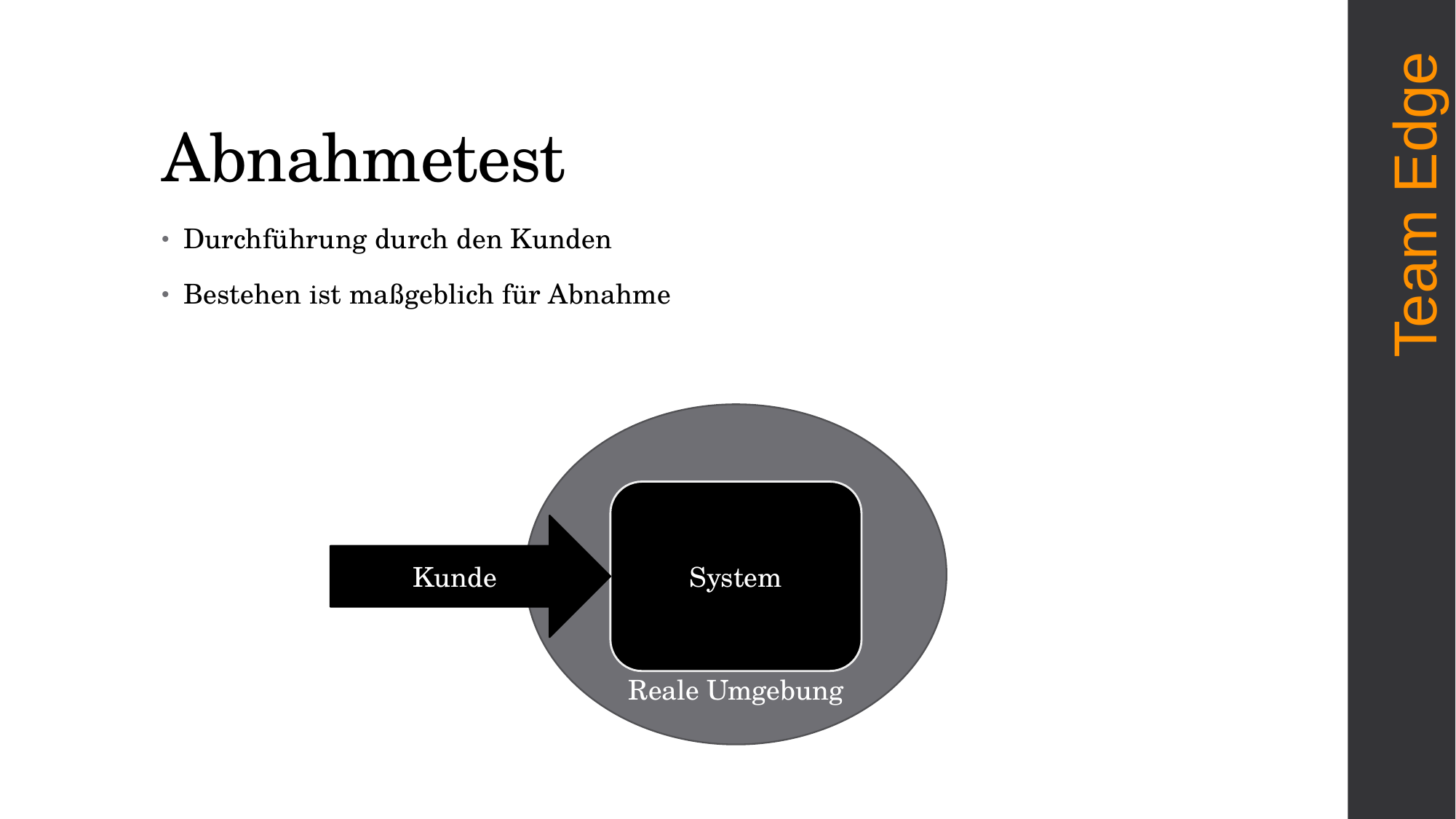

# Abnahmetest
Team Edge
Durchführung durch den Kunden
Bestehen ist maßgeblich für Abnahme

Reale Umgebung
System
Kunde